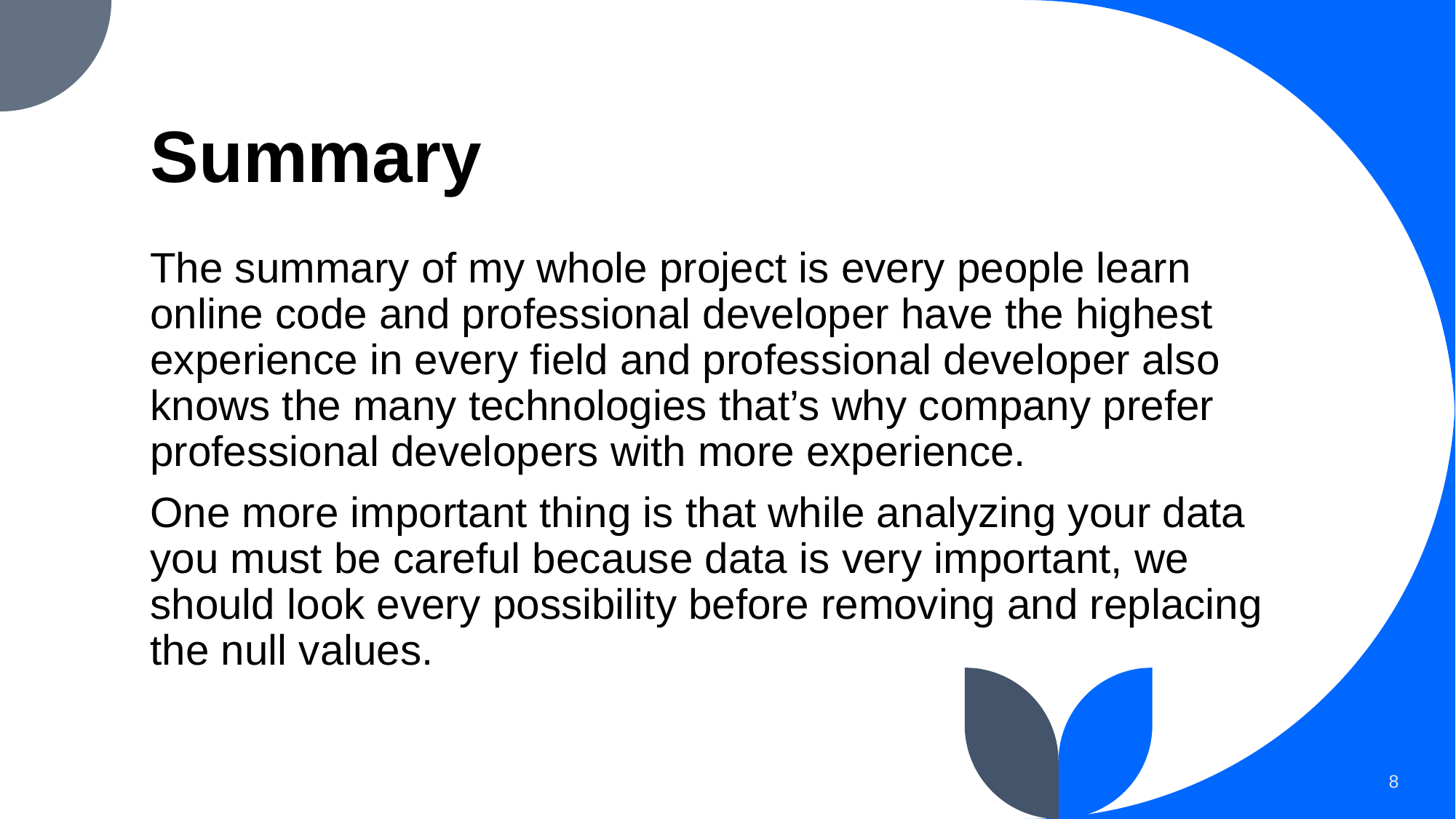

# Summary
The summary of my whole project is every people learn online code and professional developer have the highest experience in every field and professional developer also knows the many technologies that’s why company prefer professional developers with more experience.
One more important thing is that while analyzing your data you must be careful because data is very important, we should look every possibility before removing and replacing the null values.
8